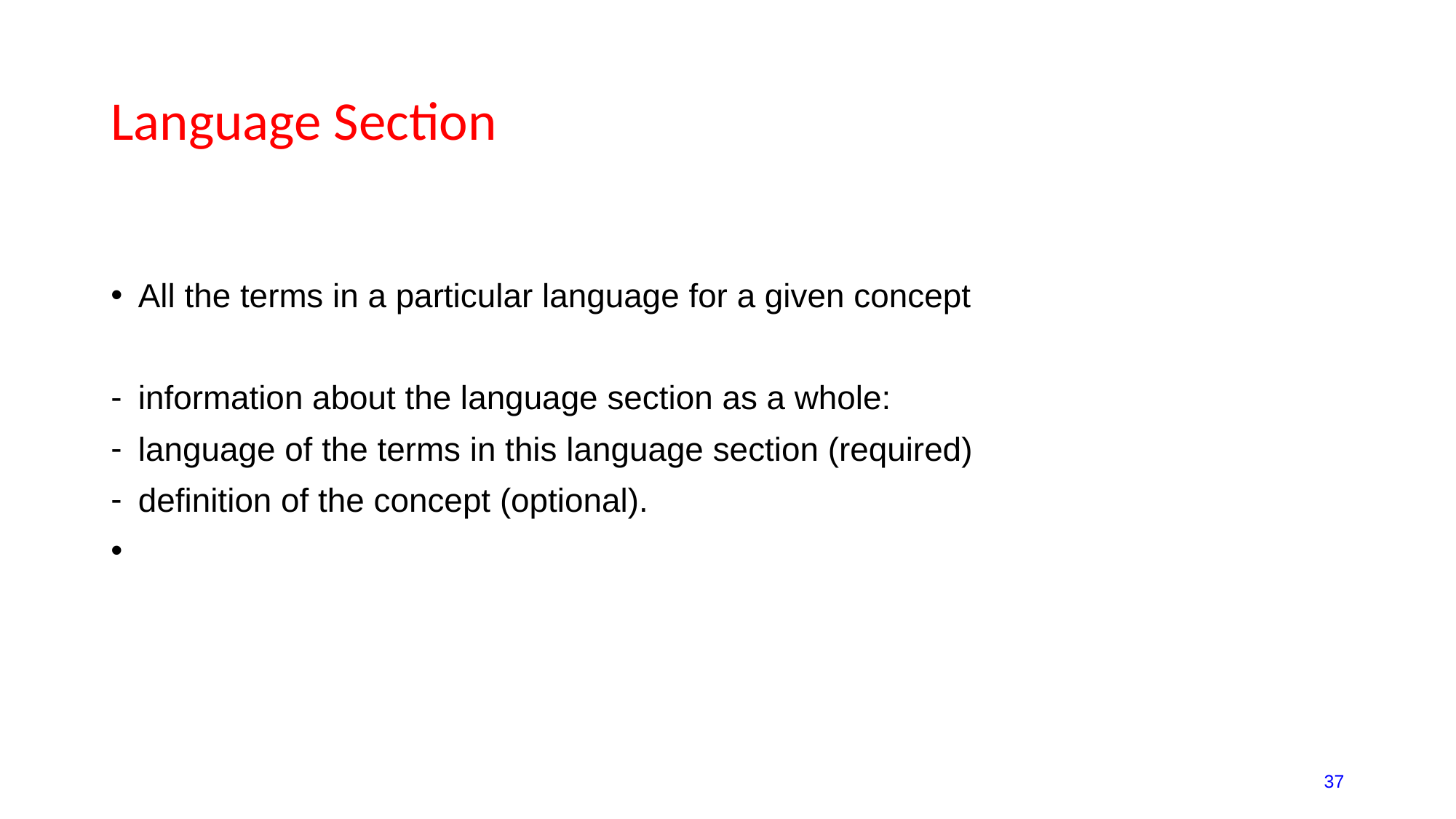

# Language Section

All the terms in a particular language for a given concept

information about the language section as a whole:
language of the terms in this language section (required)
definition of the concept (optional).

37